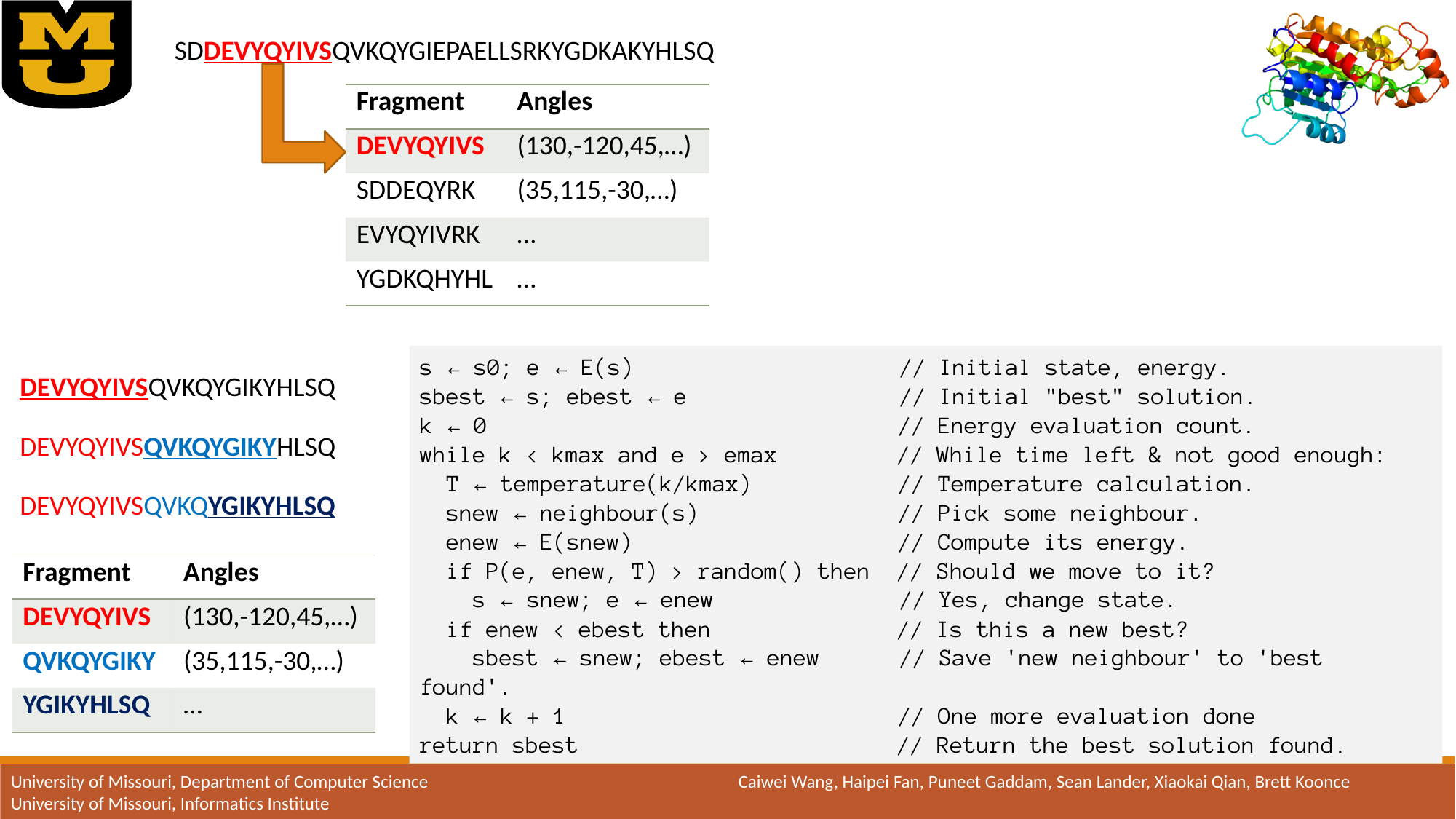

SDDEVYQYIVSQVKQYGIEPAELLSRKYGDKAKYHLSQ

| Fragment | Angles |
| --- | --- |
| DEVYQYIVS | (130,-120,45,…) |
| SDDEQYRK | (35,115,-30,…) |
| EVYQYIVRK | … |
| YGDKQHYHL | … |
s ← s0; e ← E(s)                    // Initial state, energy.
sbest ← s; ebest ← e                // Initial "best" solution.
k ← 0                               // Energy evaluation count.
while k < kmax and e > emax         // While time left & not good enough:
  T ← temperature(k/kmax)           // Temperature calculation.
  snew ← neighbour(s)               // Pick some neighbour.
  enew ← E(snew)                    // Compute its energy.
  if P(e, enew, T) > random() then  // Should we move to it?
    s ← snew; e ← enew              // Yes, change state.
  if enew < ebest then              // Is this a new best?
    sbest ← snew; ebest ← enew      // Save 'new neighbour' to 'best found'.
  k ← k + 1                         // One more evaluation done
return sbest                        // Return the best solution found.
DEVYQYIVSQVKQYGIKYHLSQ
DEVYQYIVSQVKQYGIKYHLSQ
DEVYQYIVSQVKQYGIKYHLSQ
| Fragment | Angles |
| --- | --- |
| DEVYQYIVS | (130,-120,45,…) |
| QVKQYGIKY | (35,115,-30,…) |
| YGIKYHLSQ | … |